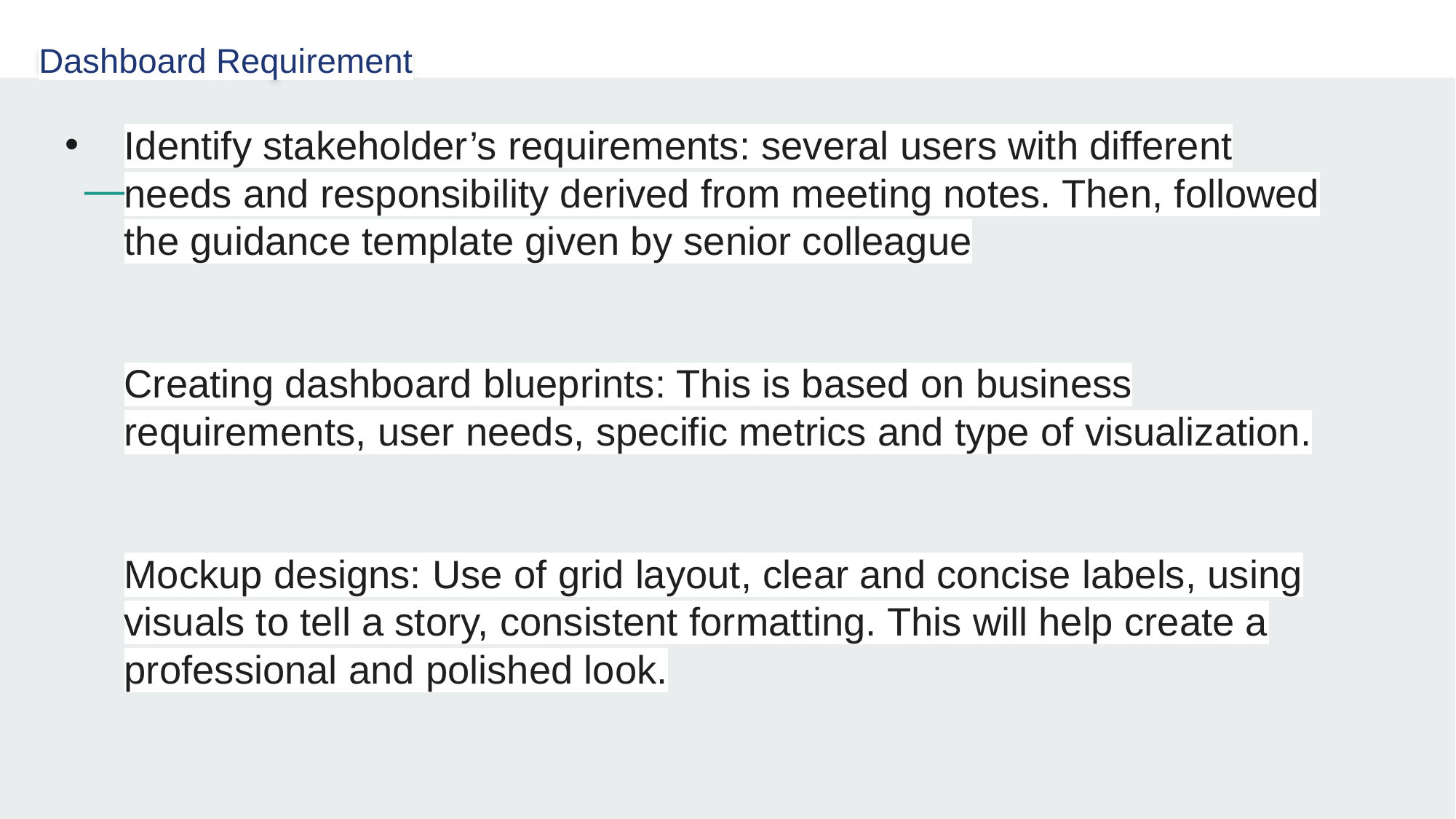

Dashboard Requirement
# Identify stakeholder’s requirements: several users with different needs and responsibility derived from meeting notes. Then, followed the guidance template given by senior colleague Creating dashboard blueprints: This is based on business requirements, user needs, specific metrics and type of visualization. Mockup designs: Use of grid layout, clear and concise labels, using visuals to tell a story, consistent formatting. This will help create a professional and polished look.